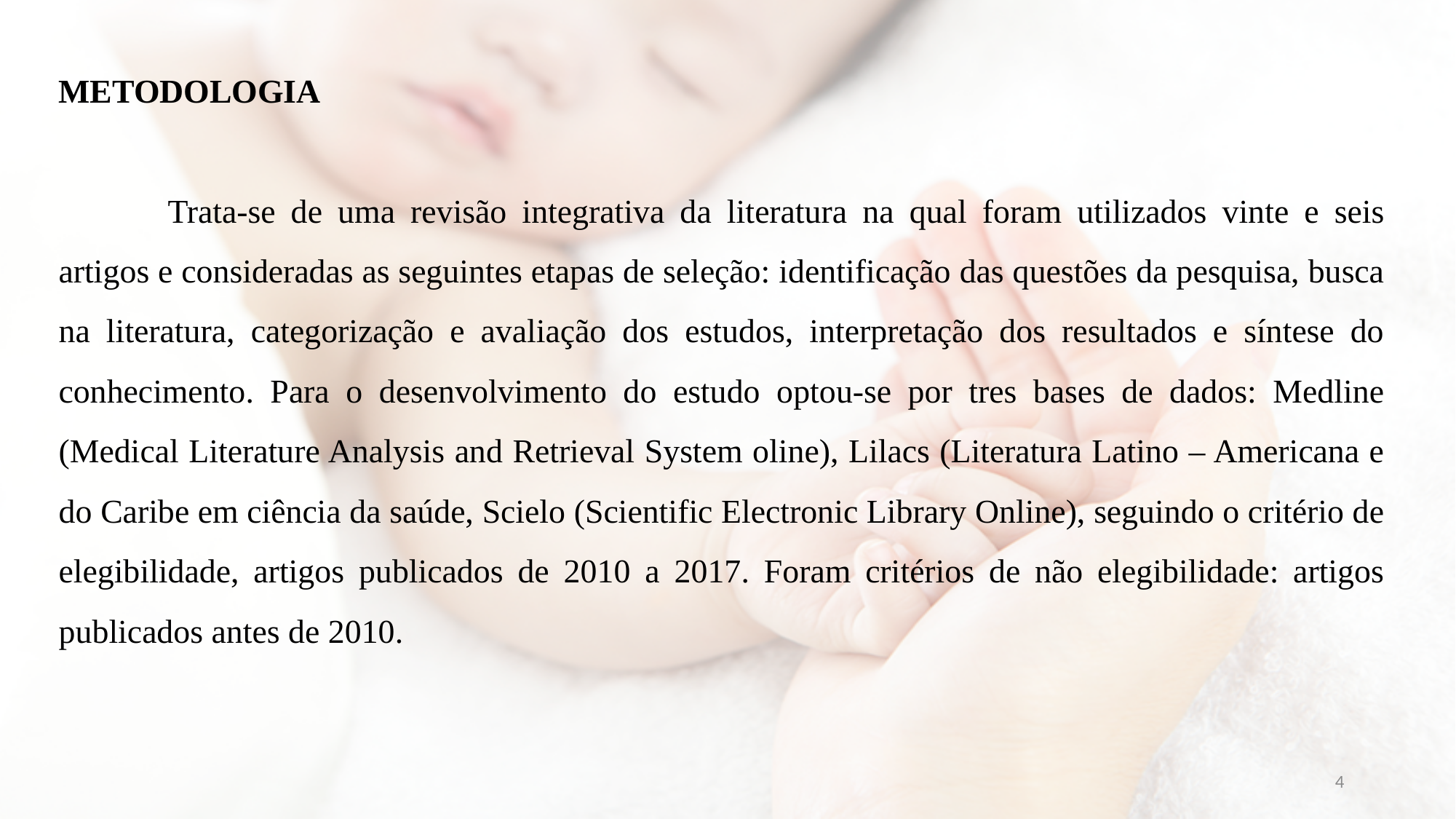

METODOLOGIA

	Trata-se de uma revisão integrativa da literatura na qual foram utilizados vinte e seis artigos e consideradas as seguintes etapas de seleção: identificação das questões da pesquisa, busca na literatura, categorização e avaliação dos estudos, interpretação dos resultados e síntese do conhecimento. Para o desenvolvimento do estudo optou-se por tres bases de dados: Medline (Medical Literature Analysis and Retrieval System oline), Lilacs (Literatura Latino – Americana e do Caribe em ciência da saúde, Scielo (Scientific Electronic Library Online), seguindo o critério de elegibilidade, artigos publicados de 2010 a 2017. Foram critérios de não elegibilidade: artigos publicados antes de 2010.
4